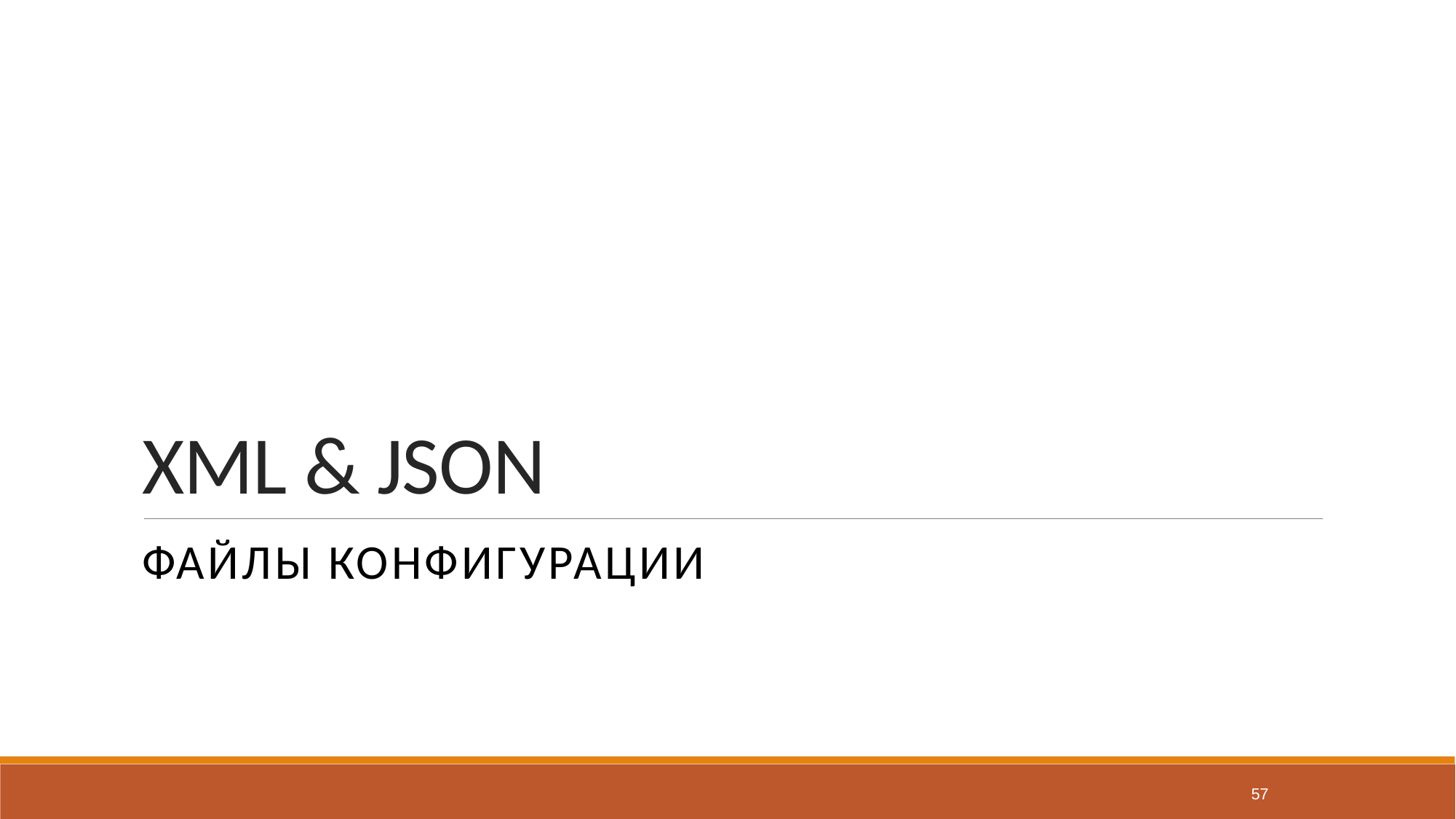

# XML & JSON
Файлы конфигурации
57